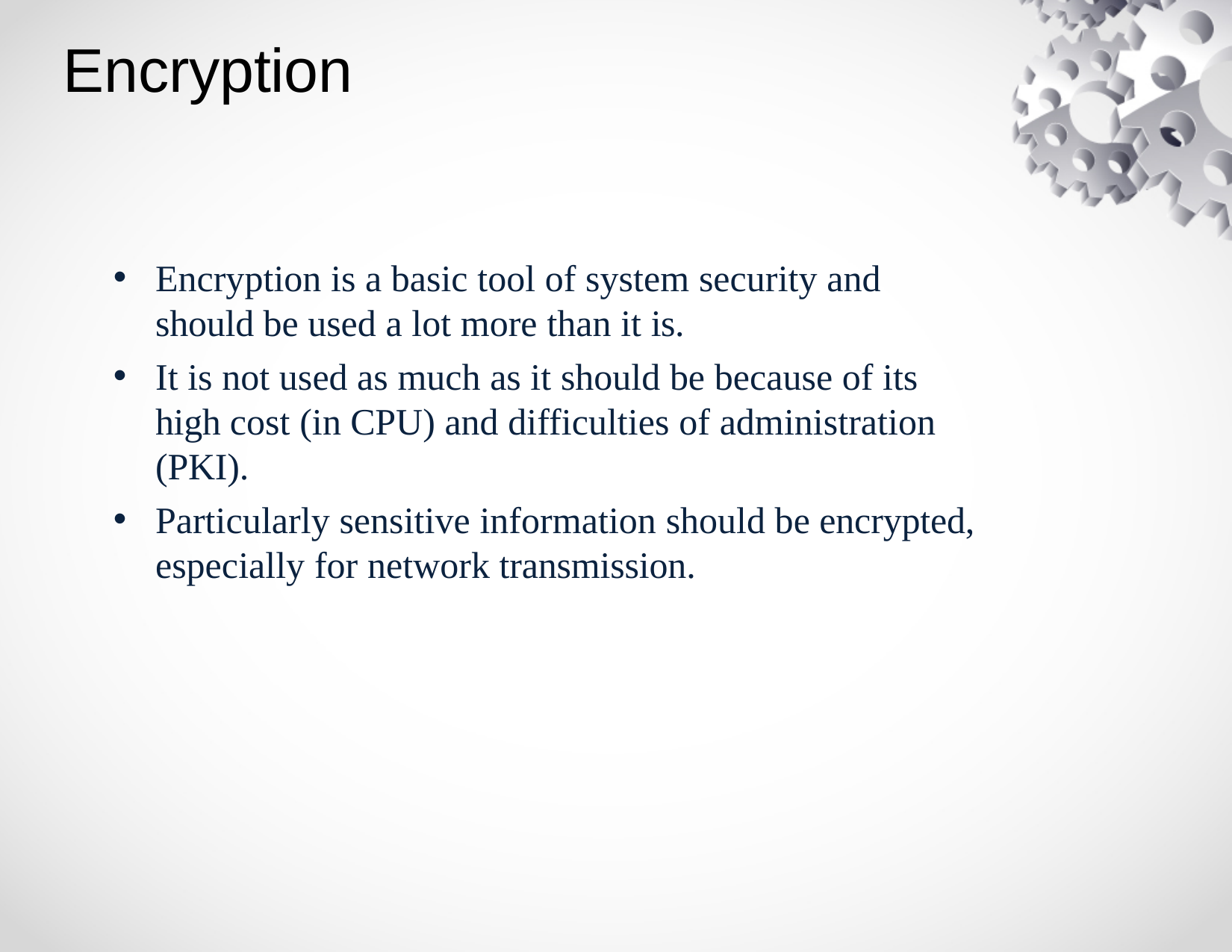

# Encryption
Encryption is a basic tool of system security and should be used a lot more than it is.
It is not used as much as it should be because of its high cost (in CPU) and difficulties of administration (PKI).
Particularly sensitive information should be encrypted, especially for network transmission.